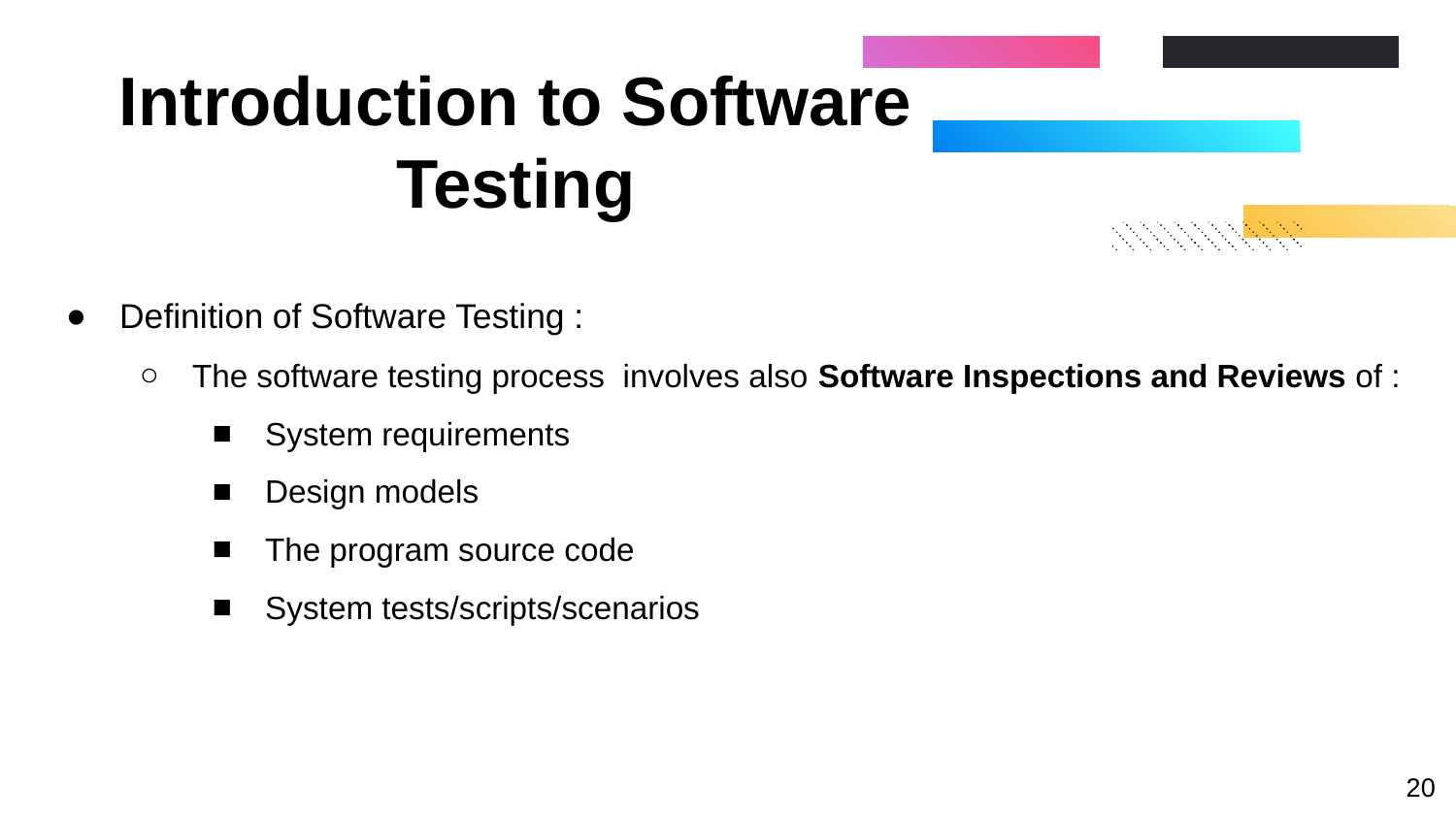

# Introduction to Software Testing
Definition of Software Testing :
The software testing process  involves also Software Inspections and Reviews of :
System requirements
Design models
The program source code
System tests/scripts/scenarios

20